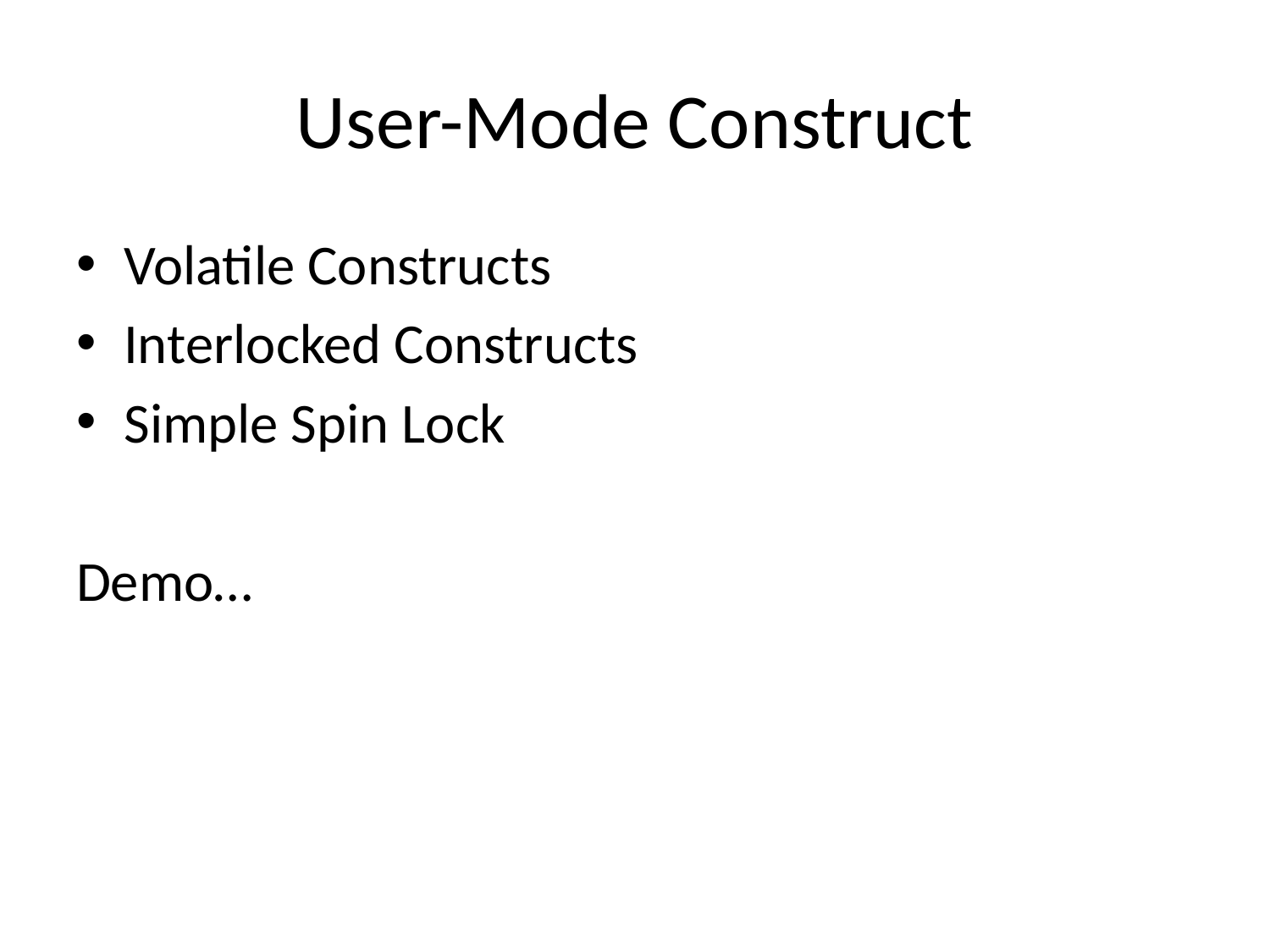

# User-Mode Construct
Volatile Constructs
Interlocked Constructs
Simple Spin Lock

Demo…